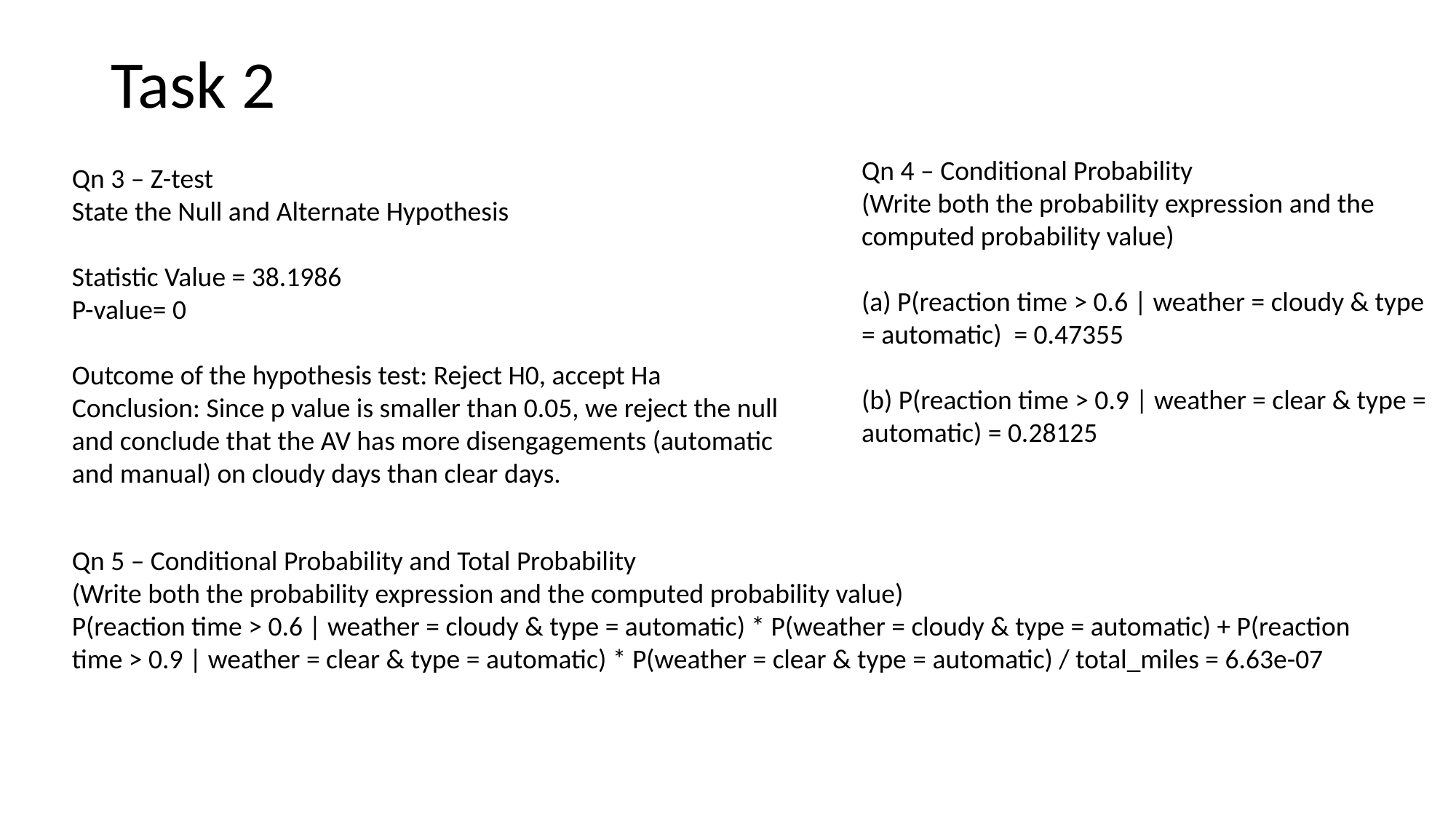

Task 2
Qn 4 – Conditional Probability
(Write both the probability expression and the computed probability value)

(a) P(reaction time > 0.6 | weather = cloudy & type = automatic)  = 0.47355

(b) P(reaction time > 0.9 | weather = clear & type = automatic) = 0.28125
Qn 3 – Z-test
State the Null and Alternate Hypothesis

Statistic Value = 38.1986
P-value= 0

Outcome of the hypothesis test: Reject H0, accept Ha
Conclusion: Since p value is smaller than 0.05, we reject the null and conclude that the AV has more disengagements (automatic and manual) on cloudy days than clear days.
Qn 5 – Conditional Probability and Total Probability
(Write both the probability expression and the computed probability value)
P(reaction time > 0.6 | weather = cloudy & type = automatic) * P(weather = cloudy & type = automatic) + P(reaction time > 0.9 | weather = clear & type = automatic) * P(weather = clear & type = automatic) / total_miles = 6.63e-07